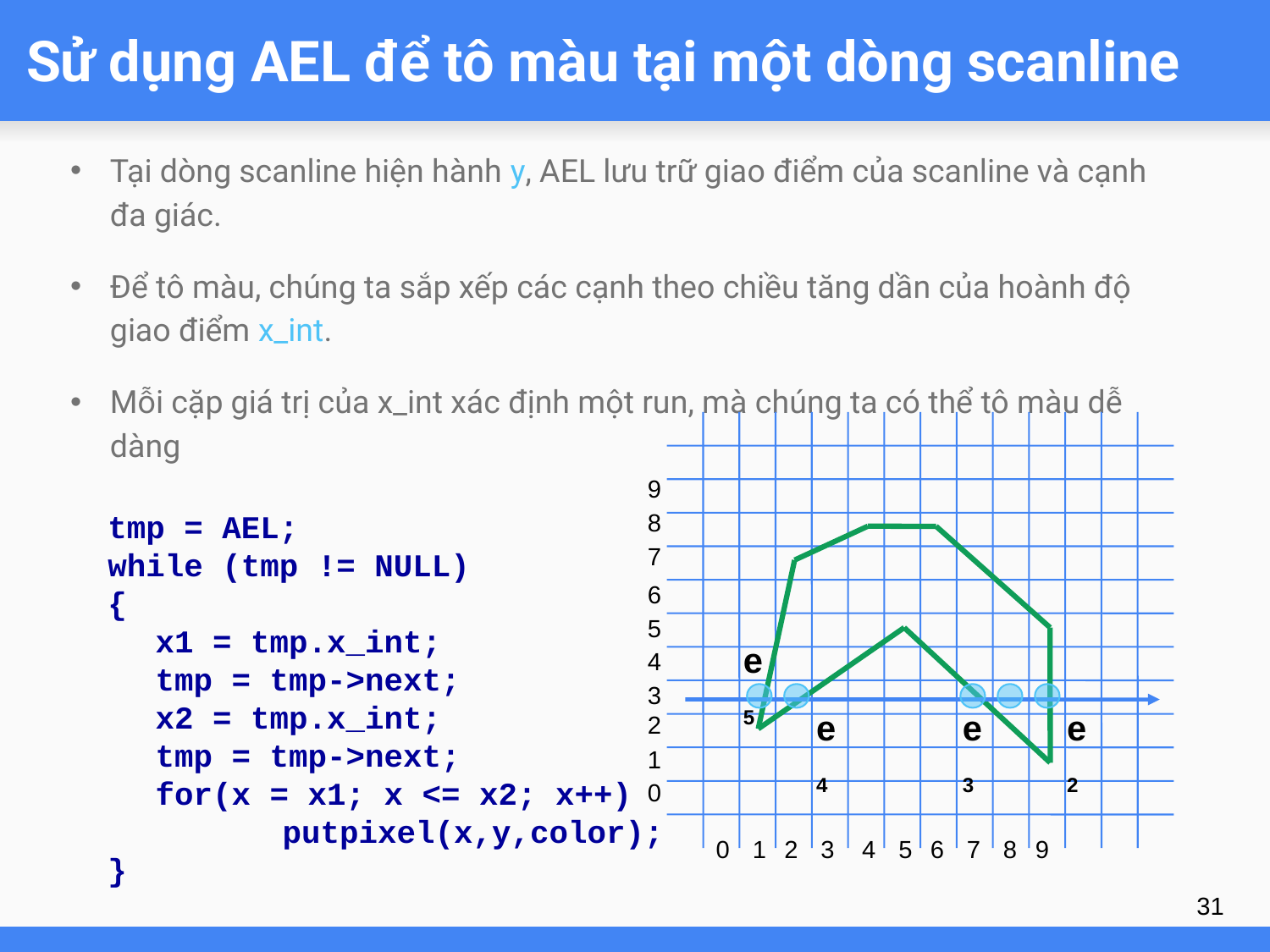

# Sử dụng AEL để tô màu tại một dòng scanline
Tại dòng scanline hiện hành y, AEL lưu trữ giao điểm của scanline và cạnh đa giác.
Để tô màu, chúng ta sắp xếp các cạnh theo chiều tăng dần của hoành độ giao điểm x_int.
Mỗi cặp giá trị của x_int xác định một run, mà chúng ta có thể tô màu dễ dàng

9
tmp = AEL;
while (tmp != NULL)
{
	x1 = tmp.x_int;
	tmp = tmp->next;
	x2 = tmp.x_int;
	tmp = tmp->next;
	for(x = x1; x <= x2; x++)
		putpixel(x,y,color);
}
8

7
6

5
e5
4
3

e4
e3
e2
2
1
0
0
1
2
3
4
5
6
7
8
9
31